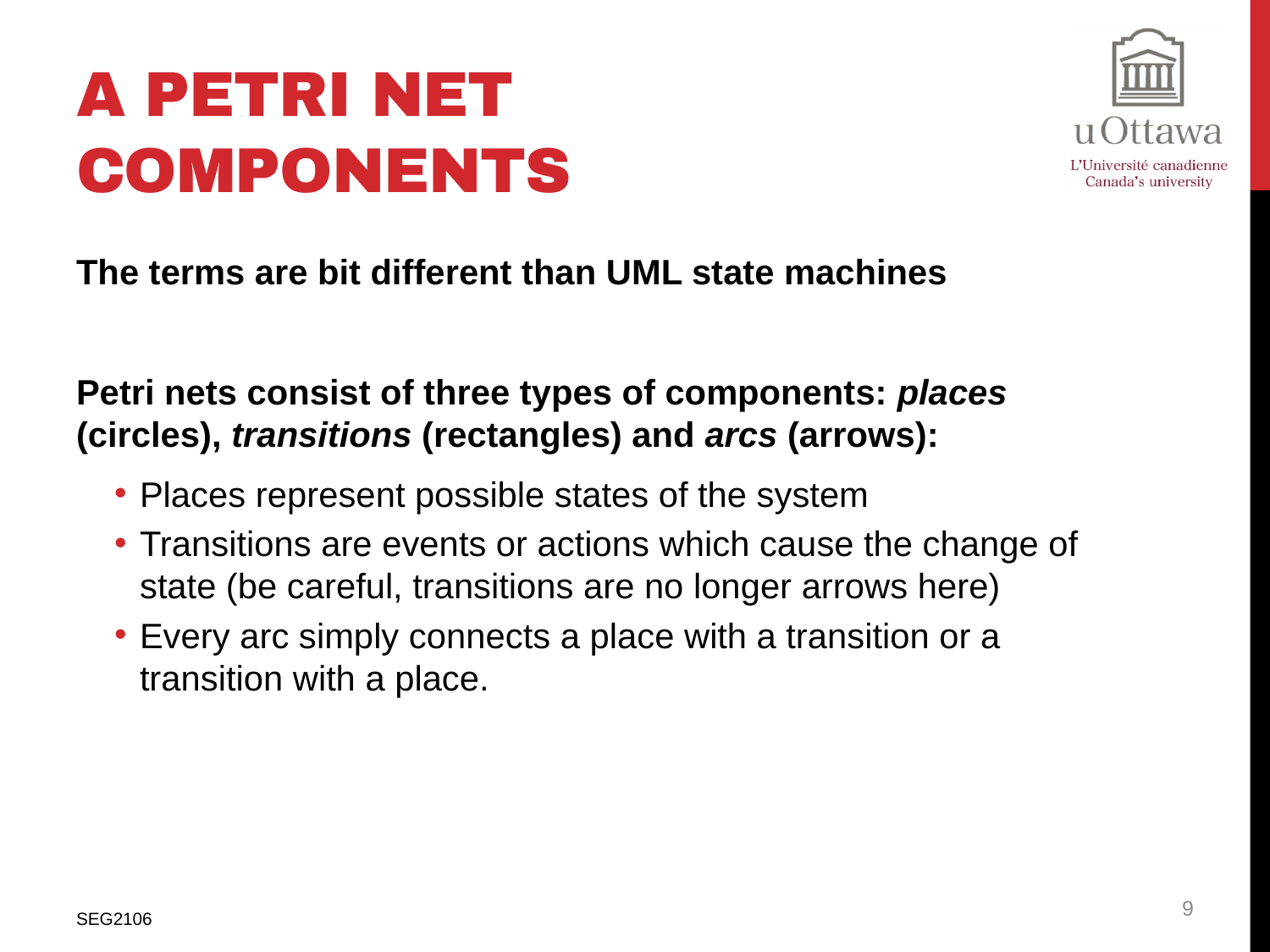

# A Petri Net Components
The terms are bit different than UML state machines

Petri nets consist of three types of components: places (circles), transitions (rectangles) and arcs (arrows):
Places represent possible states of the system
Transitions are events or actions which cause the change of state (be careful, transitions are no longer arrows here)
Every arc simply connects a place with a transition or a transition with a place.
9
SEG2106